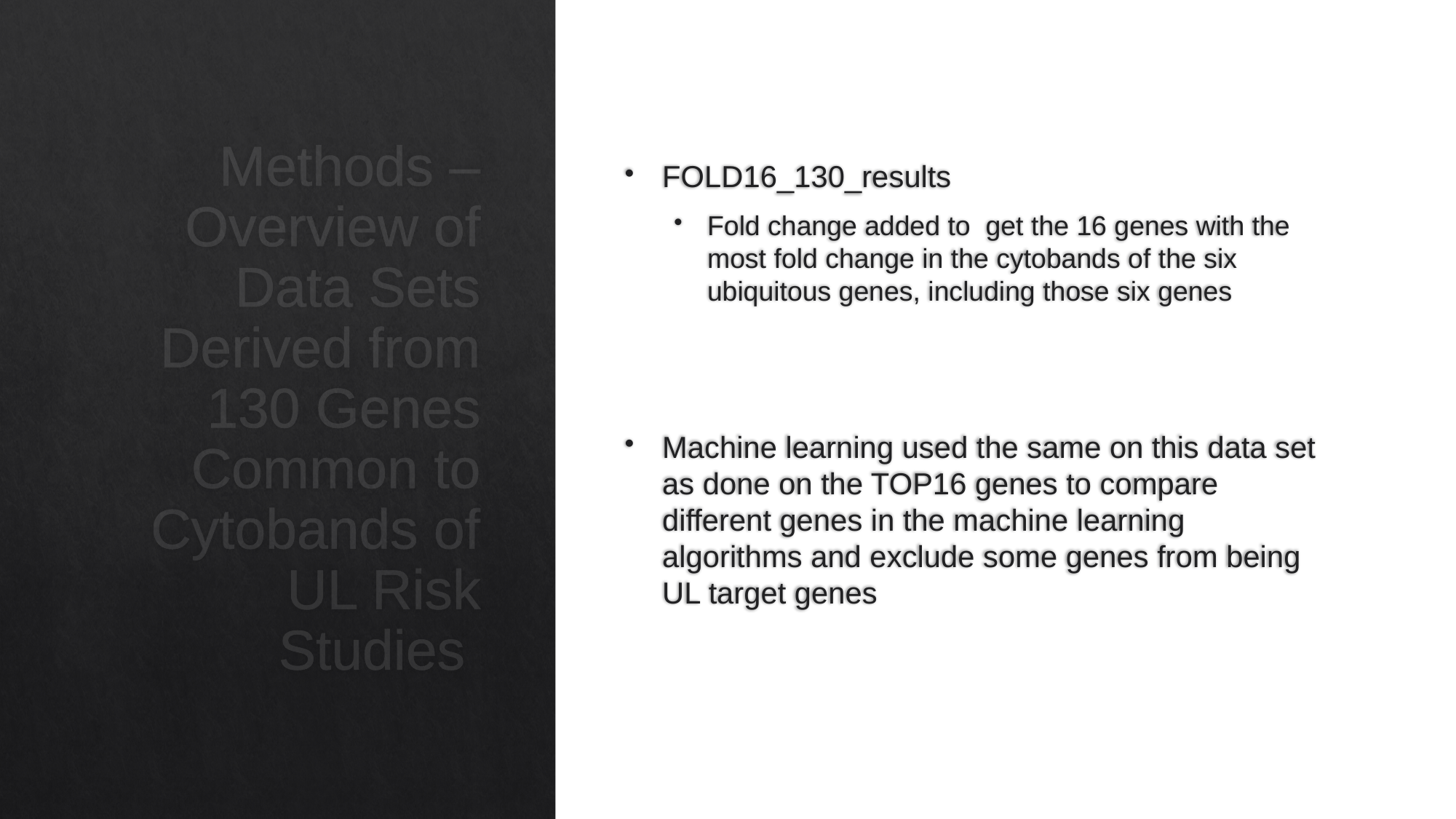

FOLD16_130_results
Fold change added to  get the 16 genes with the most fold change in the cytobands of the six ubiquitous genes, including those six genes

Machine learning used the same on this data set as done on the TOP16 genes to compare different genes in the machine learning algorithms and exclude some genes from being UL target genes

# Methods – Overview of Data Sets Derived from 130 Genes Common to Cytobands of UL Risk Studies